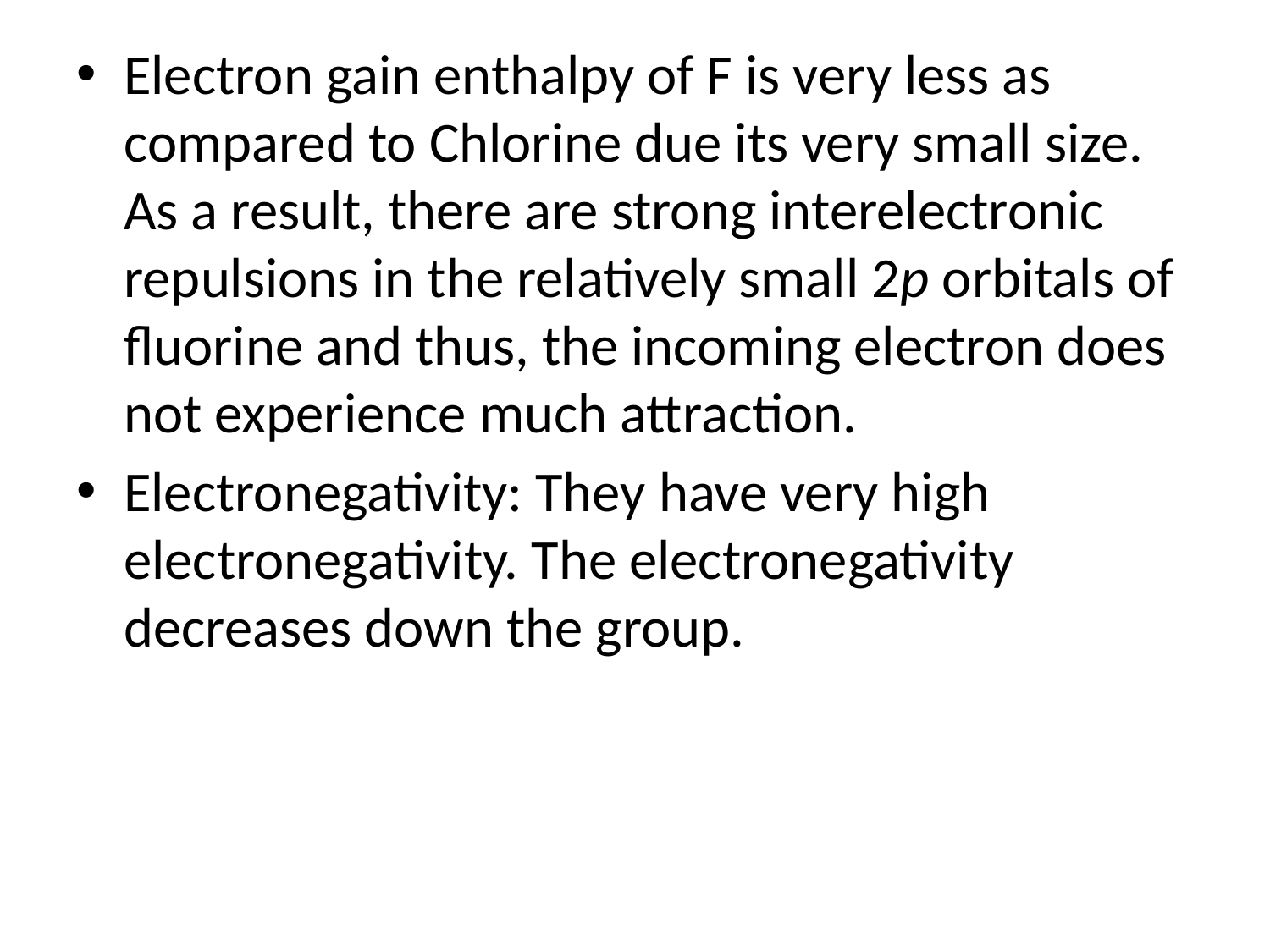

Electron gain enthalpy of F is very less as compared to Chlorine due its very small size. As a result, there are strong interelectronic repulsions in the relatively small 2p orbitals of fluorine and thus, the incoming electron does not experience much attraction.
Electronegativity: They have very high electronegativity. The electronegativity decreases down the group.
#